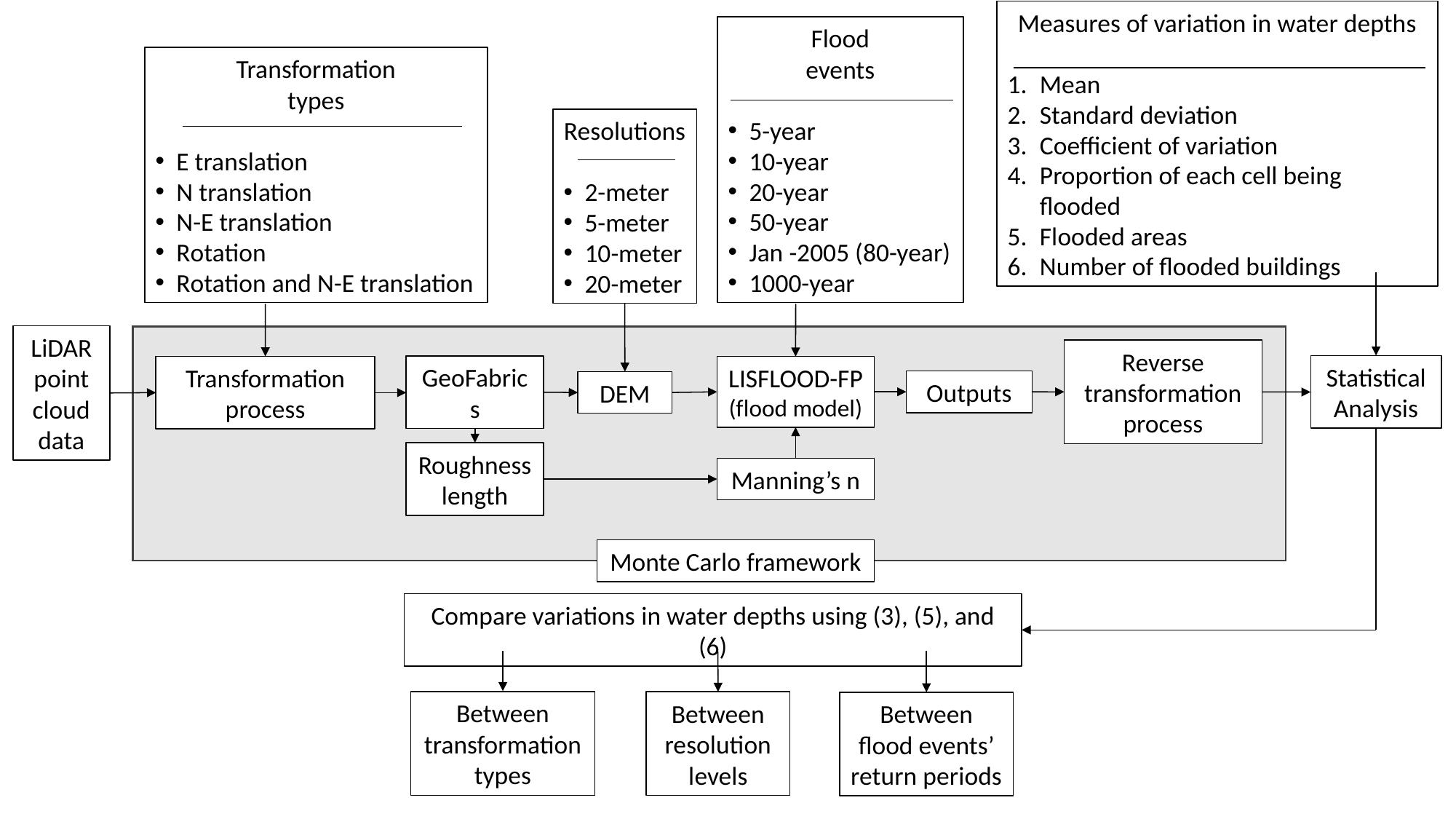

Measures of variation in water depths

Mean
Standard deviation
Coefficient of variation
Proportion of each cell being flooded
Flooded areas
Number of flooded buildings
Flood
events

5-year
10-year
20-year
50-year
Jan -2005 (80-year)
1000-year
Transformation
types

E translation
N translation
N-E translation
Rotation
Rotation and N-E translation
Resolutions

2-meter
5-meter
10-meter
20-meter
LiDAR point cloud data

Reverse transformation process
Statistical Analysis
Transformation
process
LISFLOOD-FP (flood model)
Outputs
GeoFabrics
DEM
Roughness
length
Manning’s n
Monte Carlo framework
Compare variations in water depths using (3), (5), and (6)
Between transformation types
Between flood events’ return periods
Between resolution levels